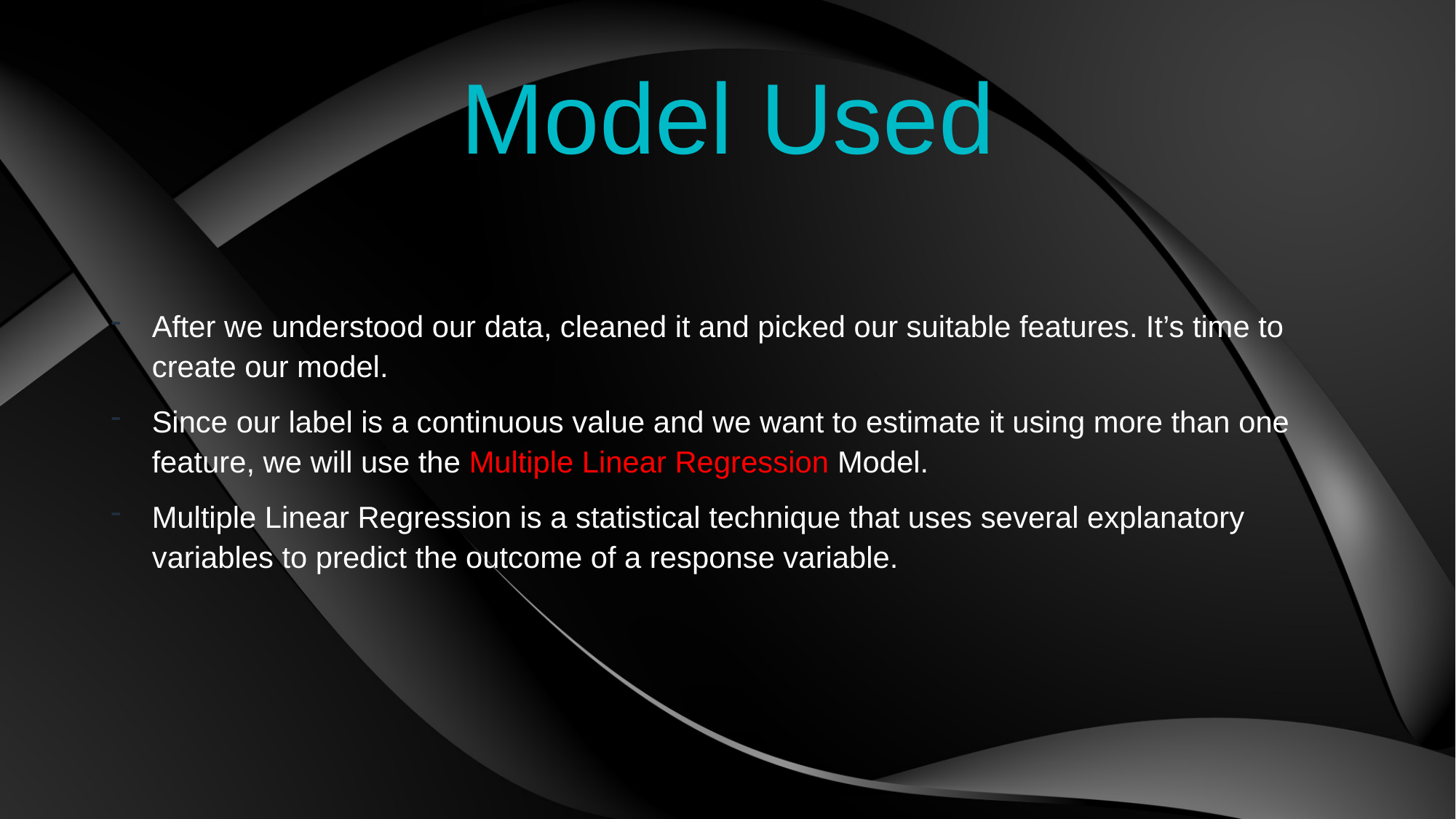

# Model Used
After we understood our data, cleaned it and picked our suitable features. It’s time to create our model.
Since our label is a continuous value and we want to estimate it using more than one feature, we will use the Multiple Linear Regression Model.
Multiple Linear Regression is a statistical technique that uses several explanatory variables to predict the outcome of a response variable.